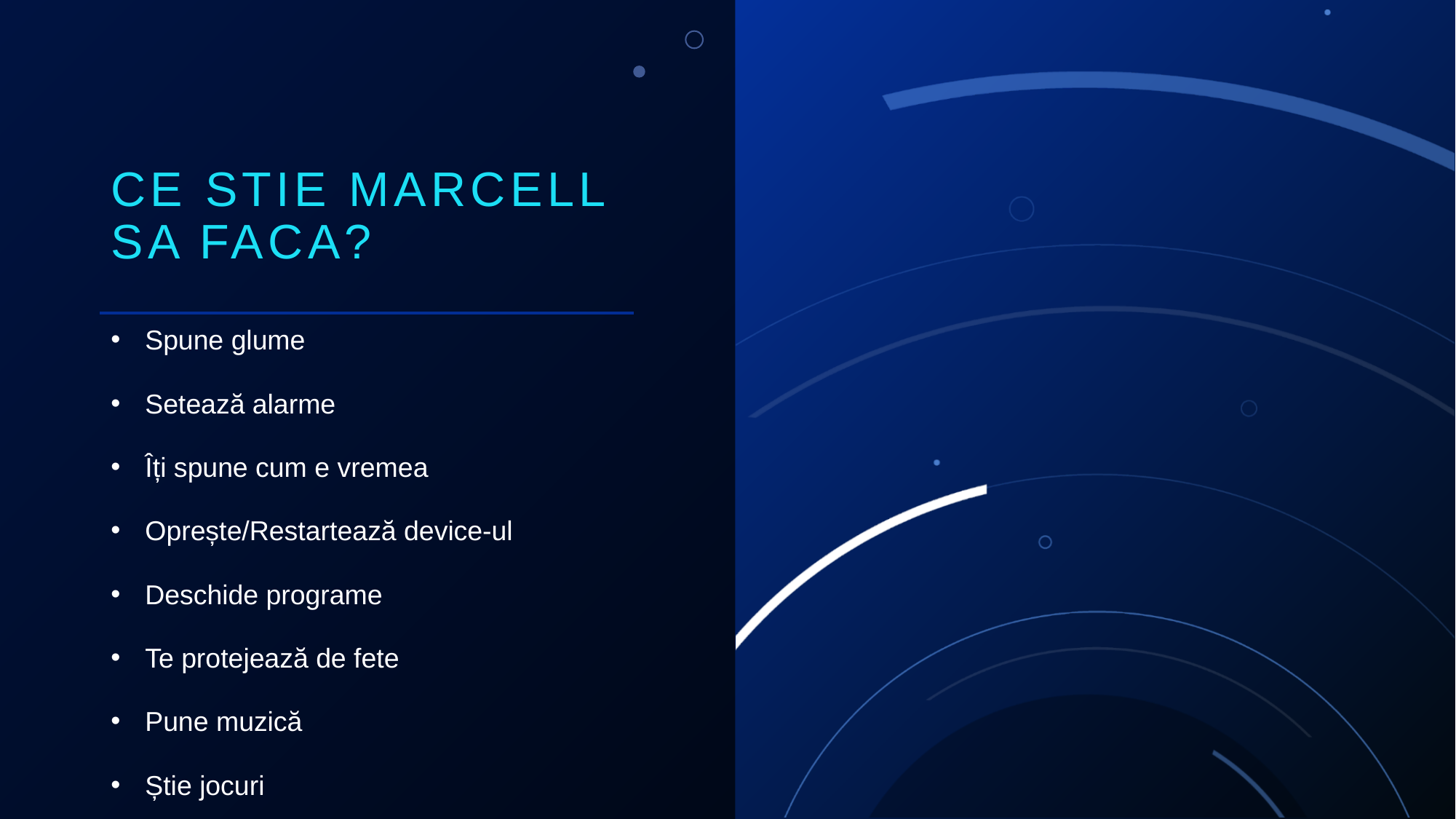

# Ce stie marcell sa faca?
Spune glume
Setează alarme
Îți spune cum e vremea
Oprește/Restartează device-ul
Deschide programe
Te protejează de fete
Pune muzică
Știe jocuri